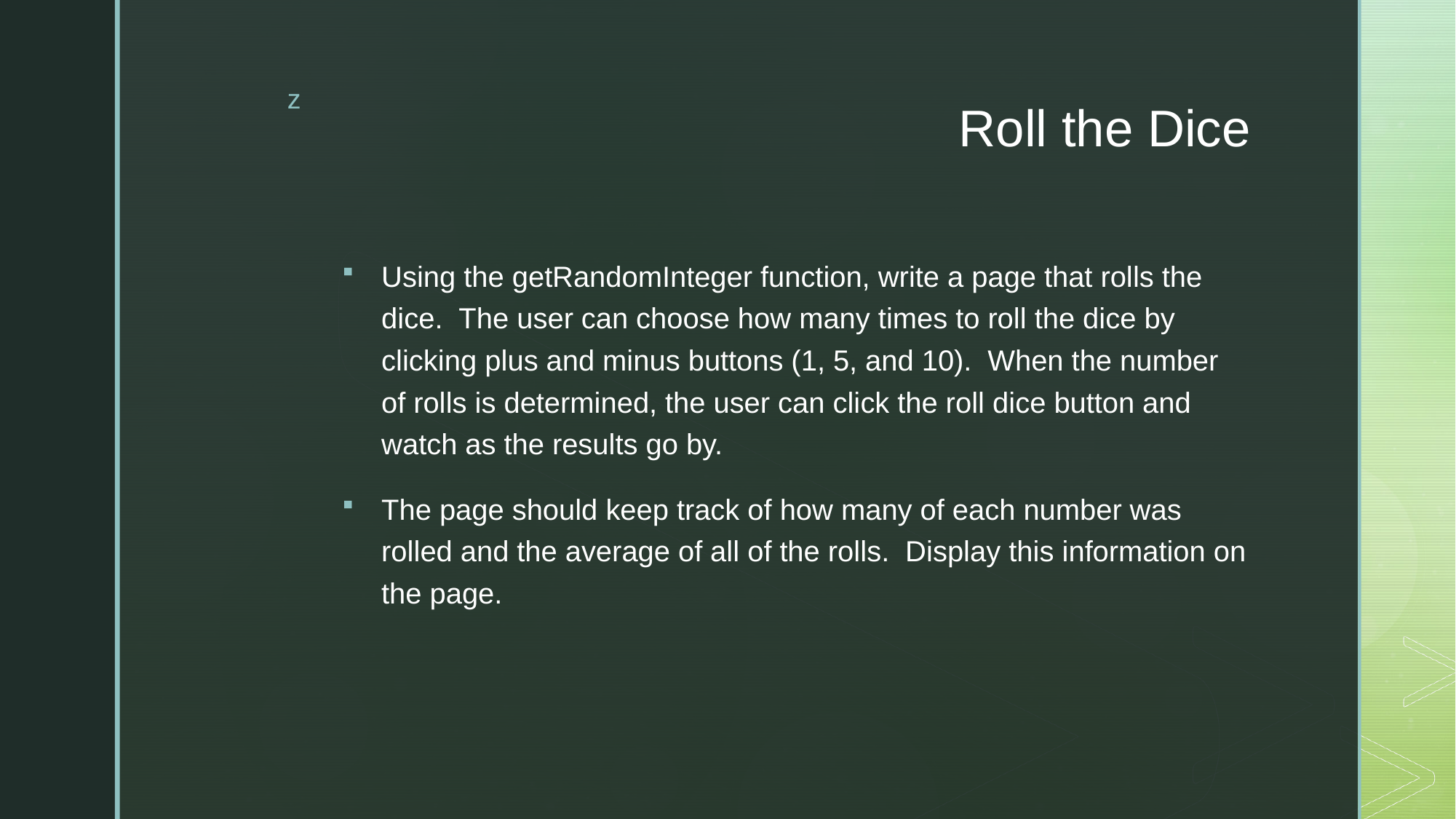

# Roll the Dice
Using the getRandomInteger function, write a page that rolls the dice.  The user can choose how many times to roll the dice by clicking plus and minus buttons (1, 5, and 10).  When the number of rolls is determined, the user can click the roll dice button and watch as the results go by.
The page should keep track of how many of each number was rolled and the average of all of the rolls.  Display this information on the page.